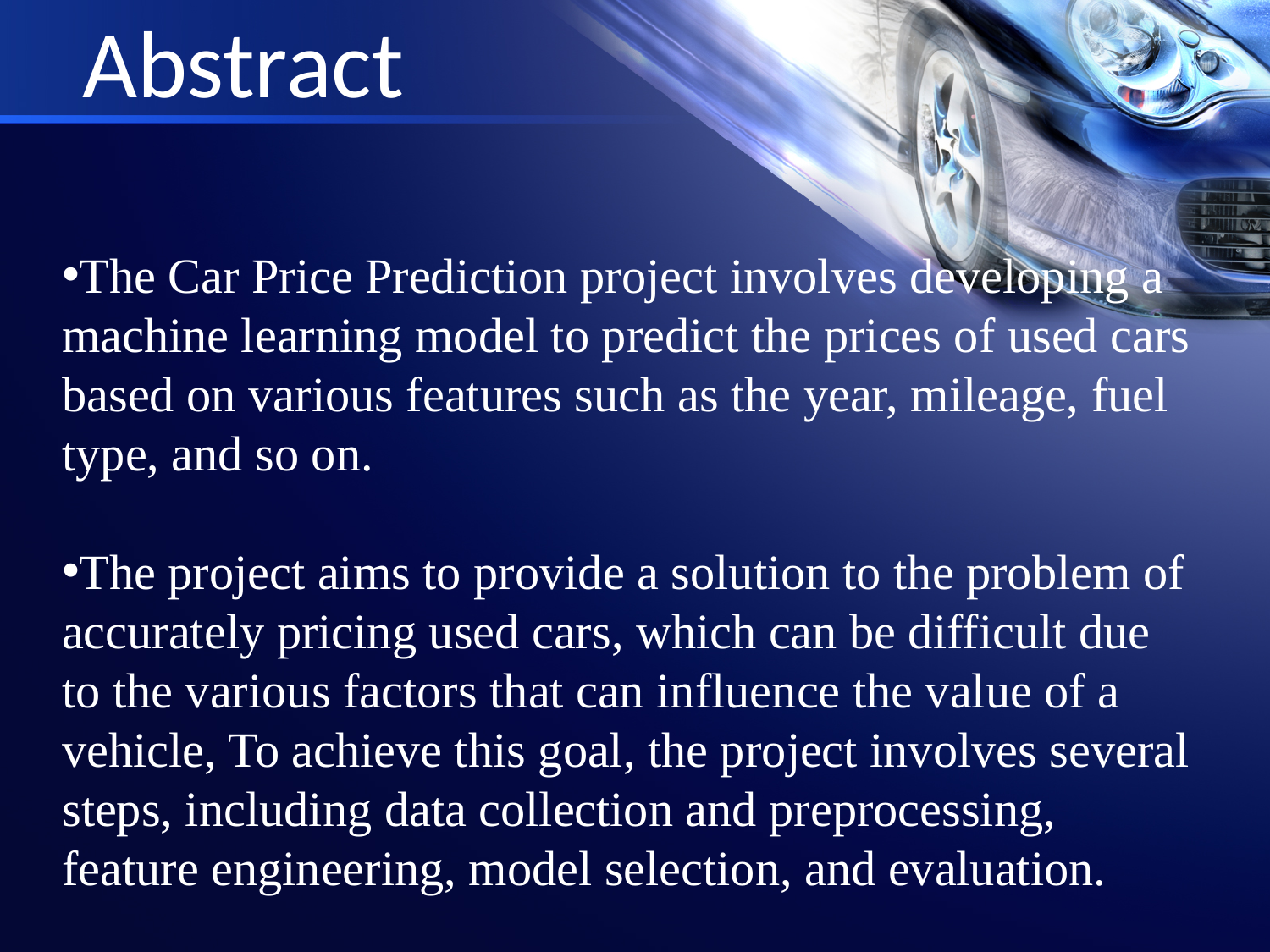

# Abstract

The Car Price Prediction project involves developing a machine learning model to predict the prices of used cars based on various features such as the year, mileage, fuel type, and so on.

The project aims to provide a solution to the problem of accurately pricing used cars, which can be difficult due to the various factors that can influence the value of a vehicle, To achieve this goal, the project involves several steps, including data collection and preprocessing, feature engineering, model selection, and evaluation.